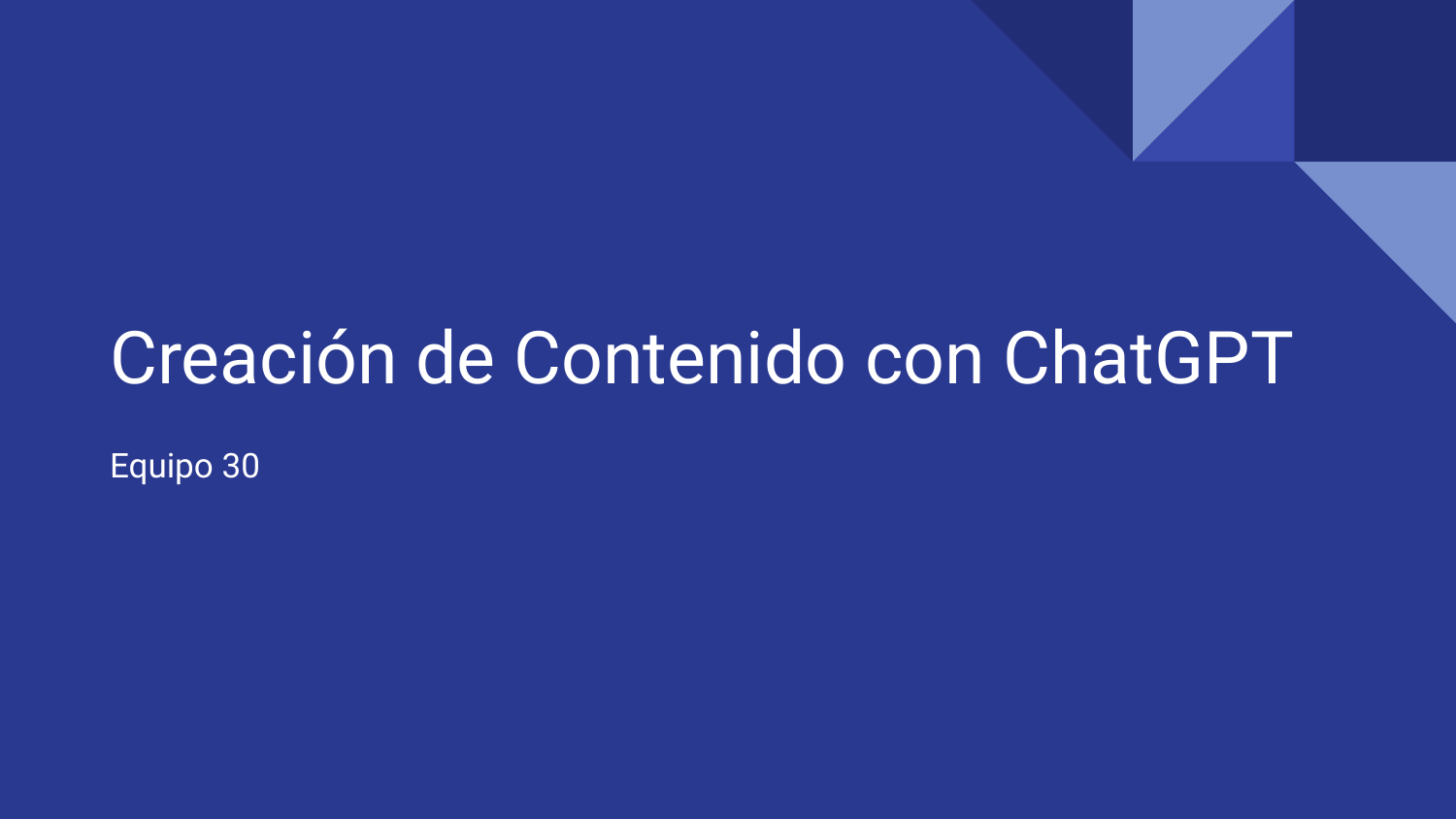

# Creación de Contenido con ChatGPT
Equipo 30